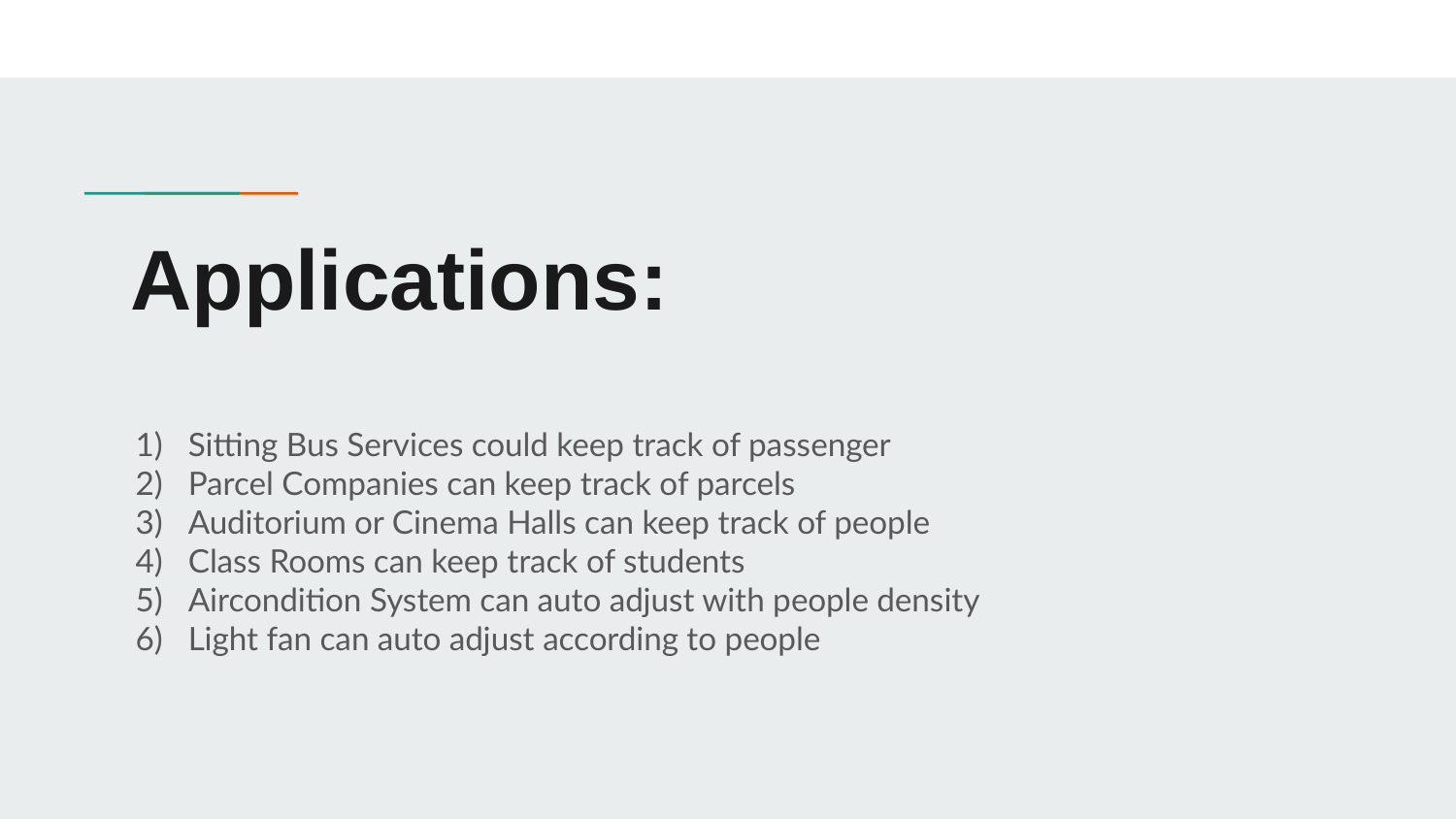

# Applications:
Sitting Bus Services could keep track of passenger
Parcel Companies can keep track of parcels
Auditorium or Cinema Halls can keep track of people
Class Rooms can keep track of students
Aircondition System can auto adjust with people density
Light fan can auto adjust according to people